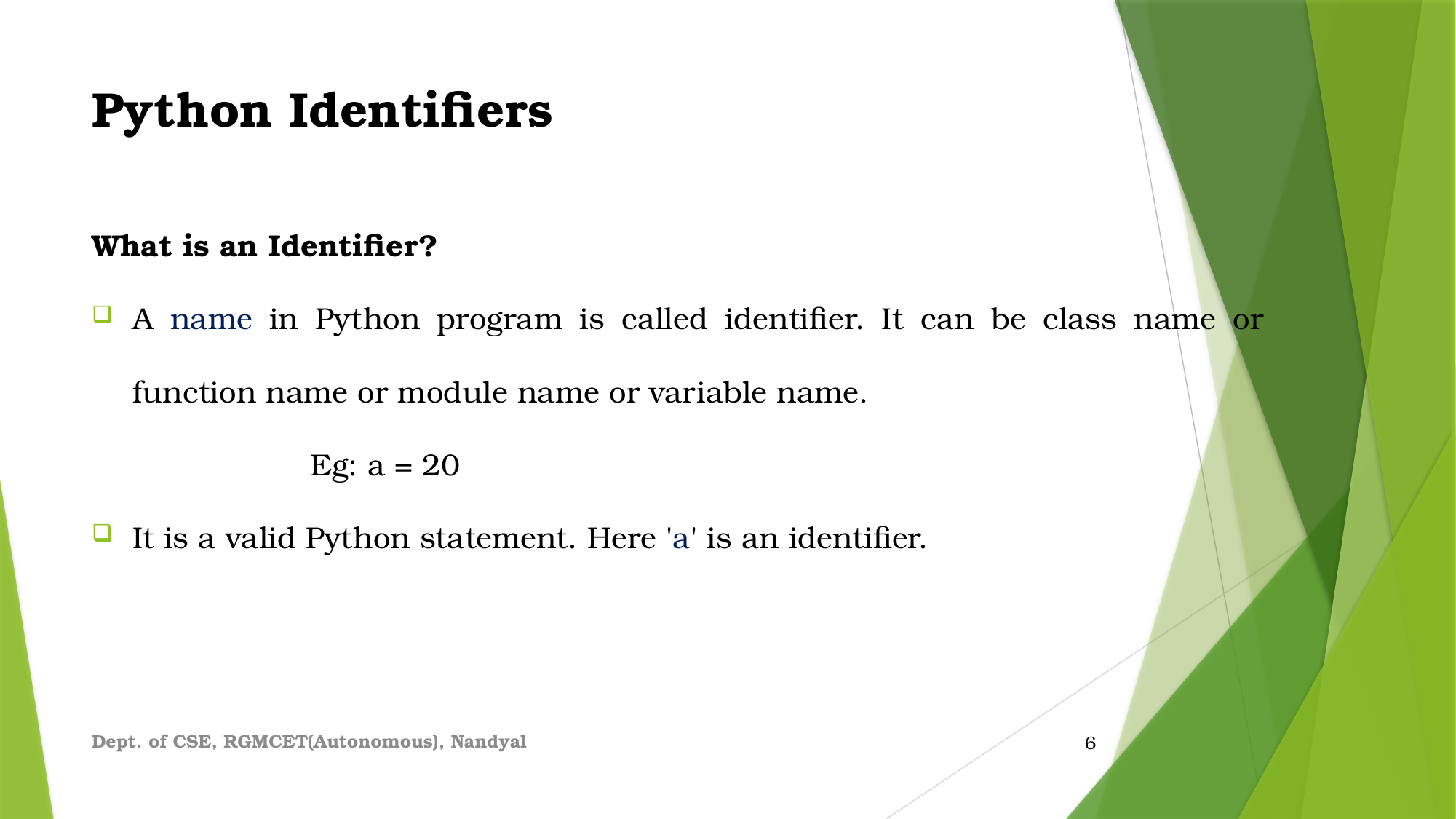

# Python Identifiers
What is an Identifier?
A name in Python program is called identifier. It can be class name or function name or module name or variable name.
		Eg: a = 20
It is a valid Python statement. Here 'a' is an identifier.
Dept. of CSE, RGMCET(Autonomous), Nandyal
6